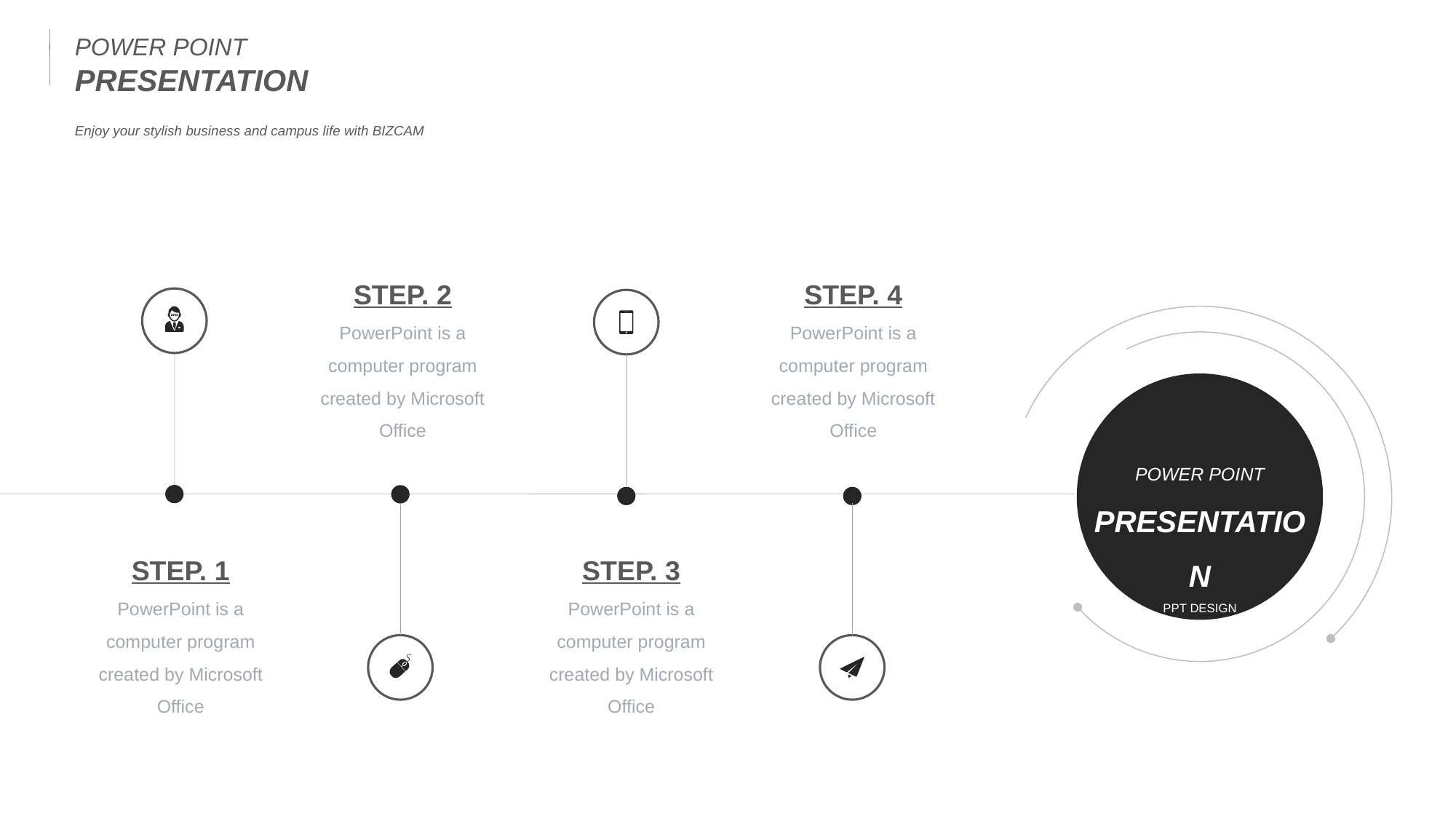

POWER POINT PRESENTATION
Enjoy your stylish business and campus life with BIZCAM
STEP. 2
PowerPoint is a computer program created by Microsoft Office
STEP. 4
PowerPoint is a computer program created by Microsoft Office

POWER POINT PRESENTATION
PPT DESIGN

STEP. 1
PowerPoint is a computer program created by Microsoft Office
STEP. 3
PowerPoint is a computer program created by Microsoft Office